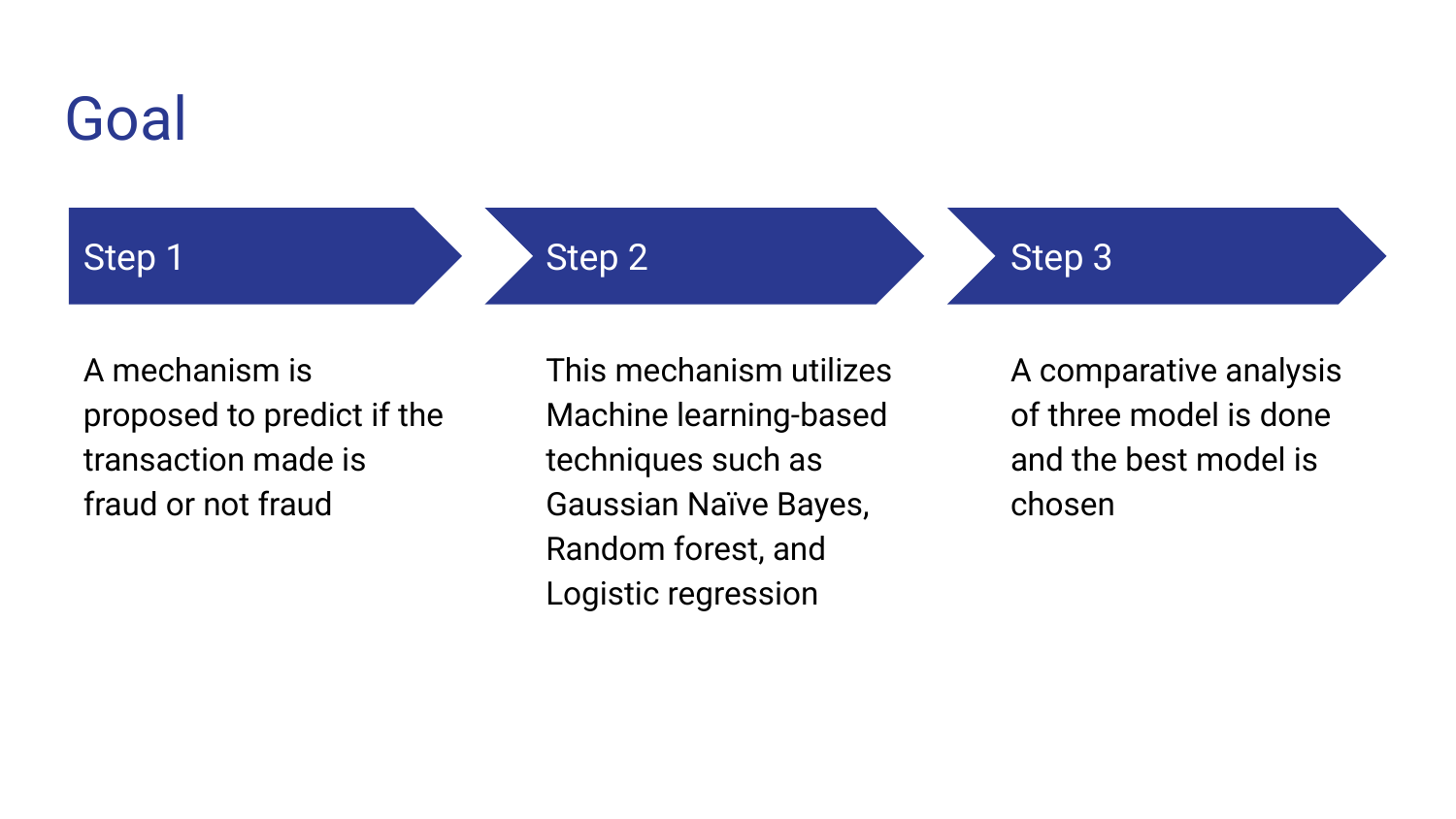

# Goal

Step 1
Step 2
Step 3
A mechanism is proposed to predict if the transaction made is fraud or not fraud
This mechanism utilizes Machine learning-based techniques such as Gaussian Naïve Bayes, Random forest, and Logistic regression
A comparative analysis of three model is done and the best model is chosen